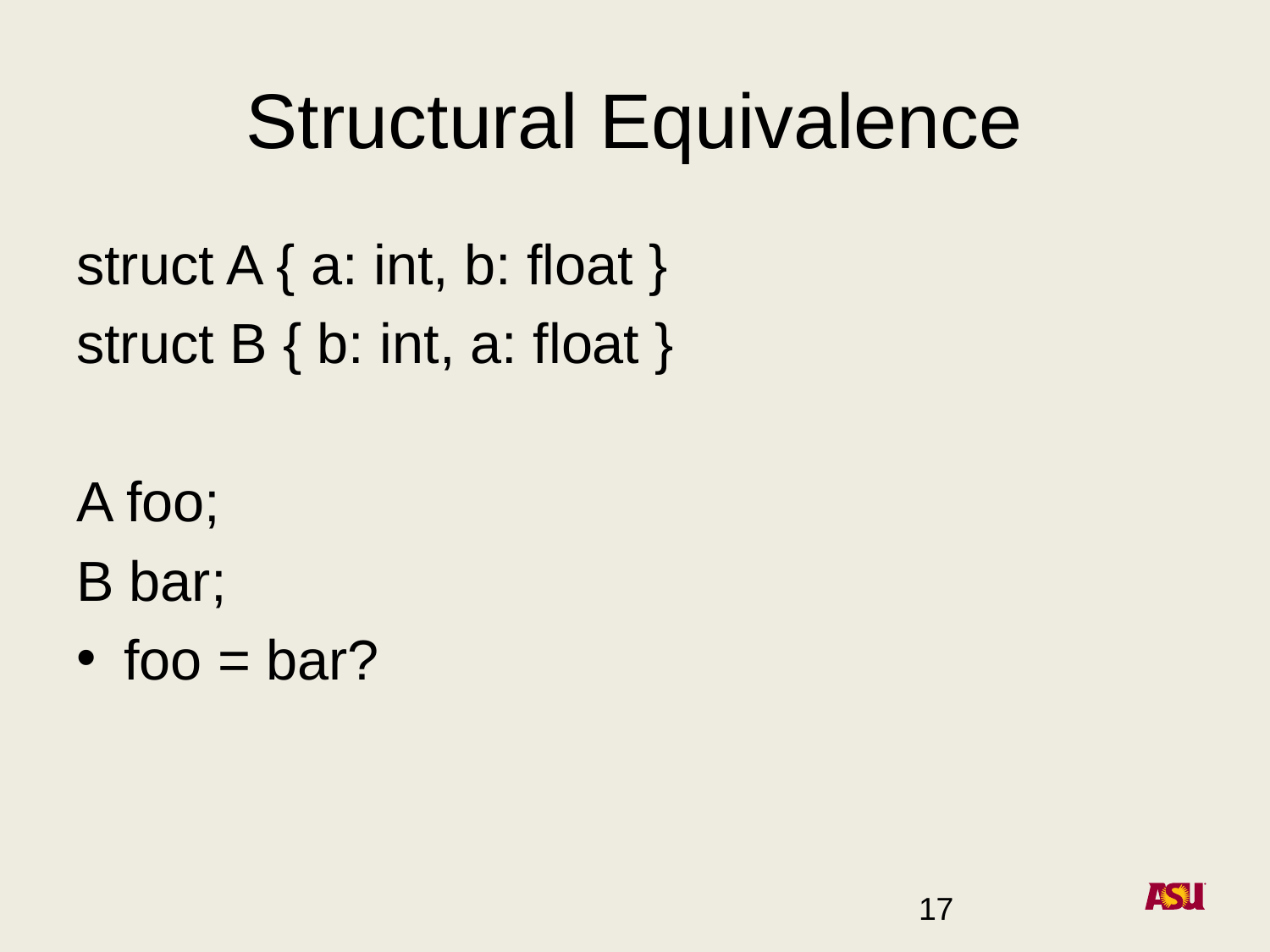

# Structural Equivalence
struct A { a: int, b: float }
struct B { b: int, a: float }

A foo;
B bar;
foo = bar?
17